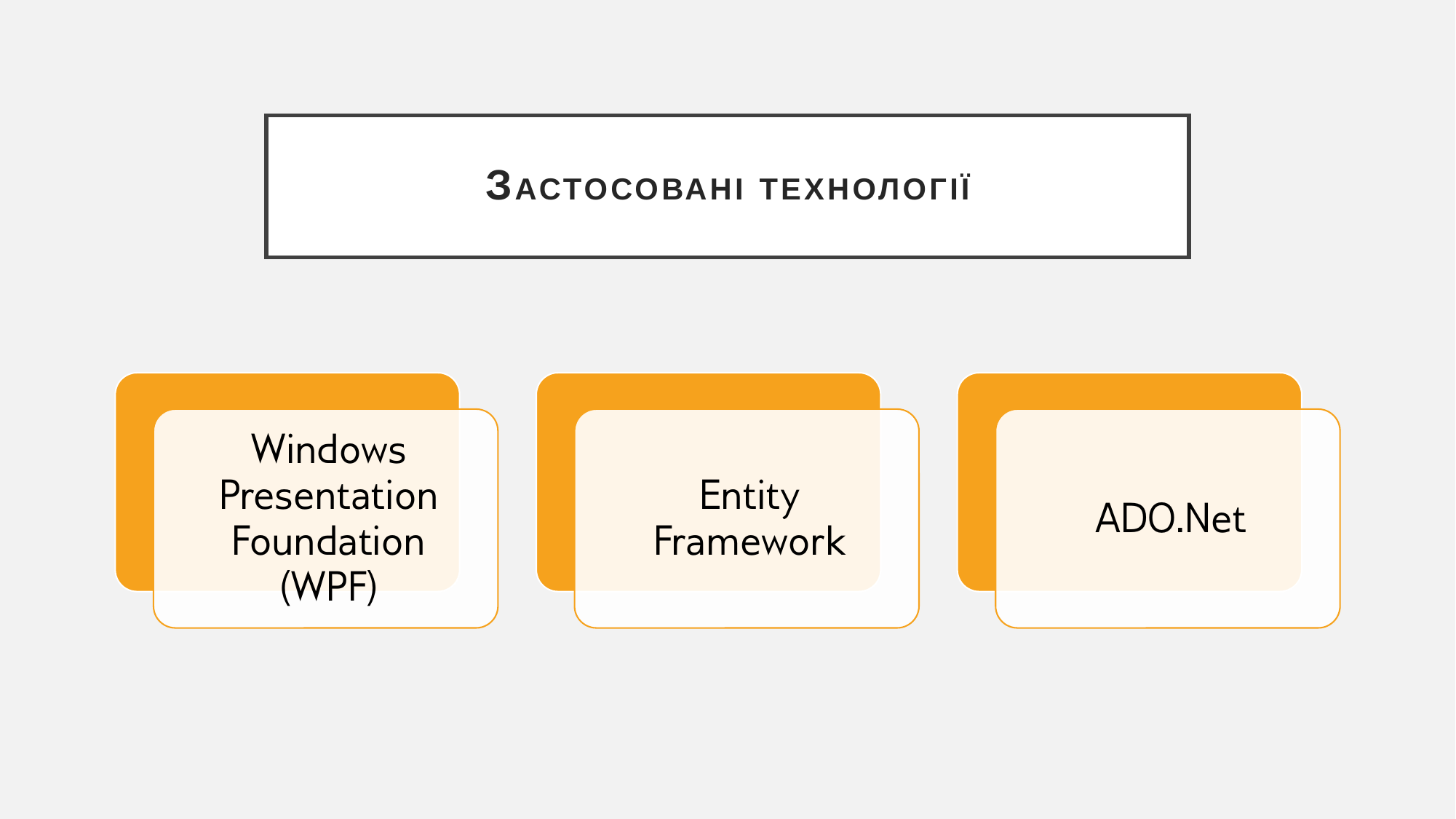

# Застосовані Технології
Windows Presentation Foundation (WPF)
Entity Framework
ADO.Net